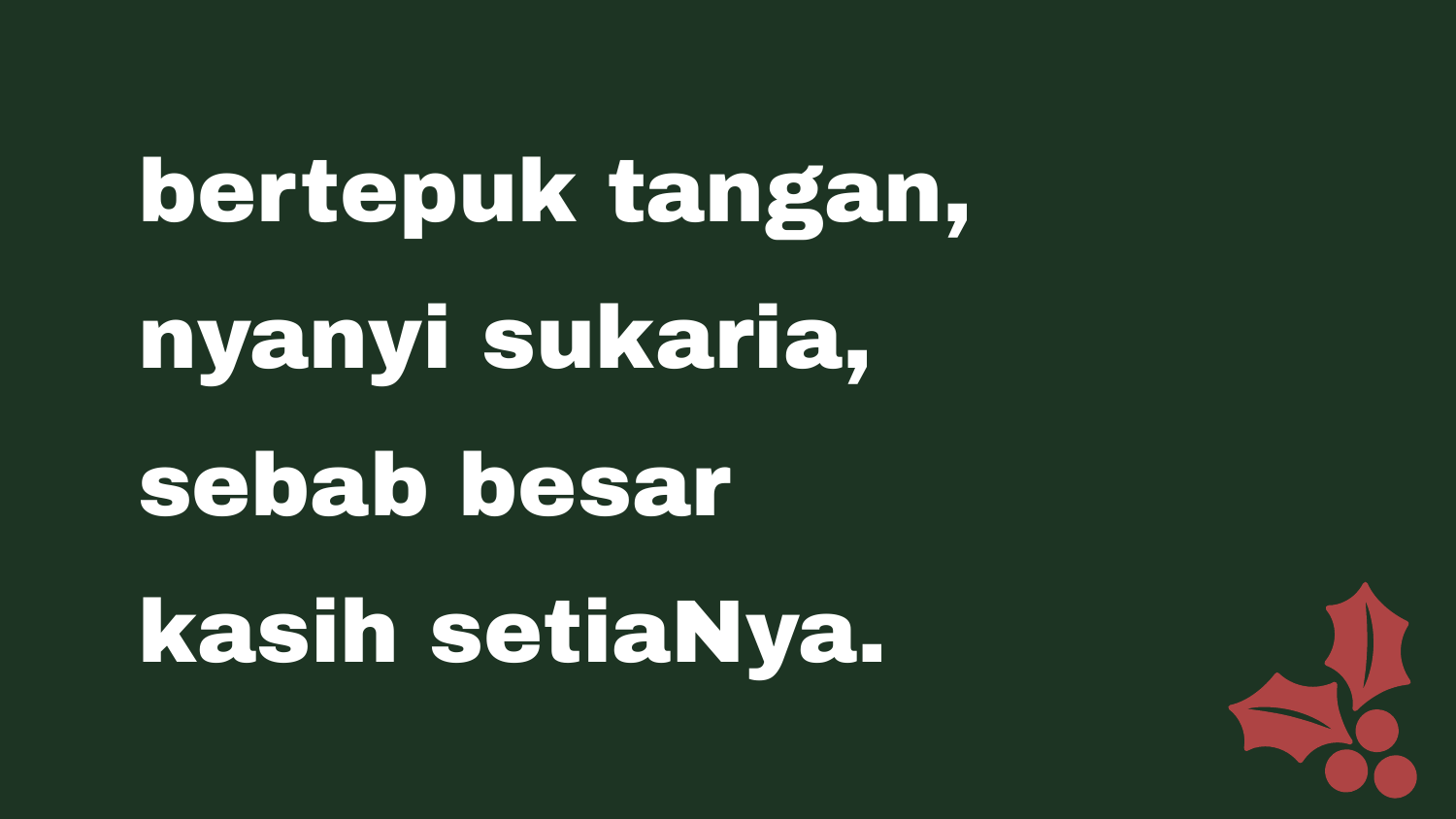

bertepuk tangan,
nyanyi sukaria,
sebab besar
kasih setiaNya.